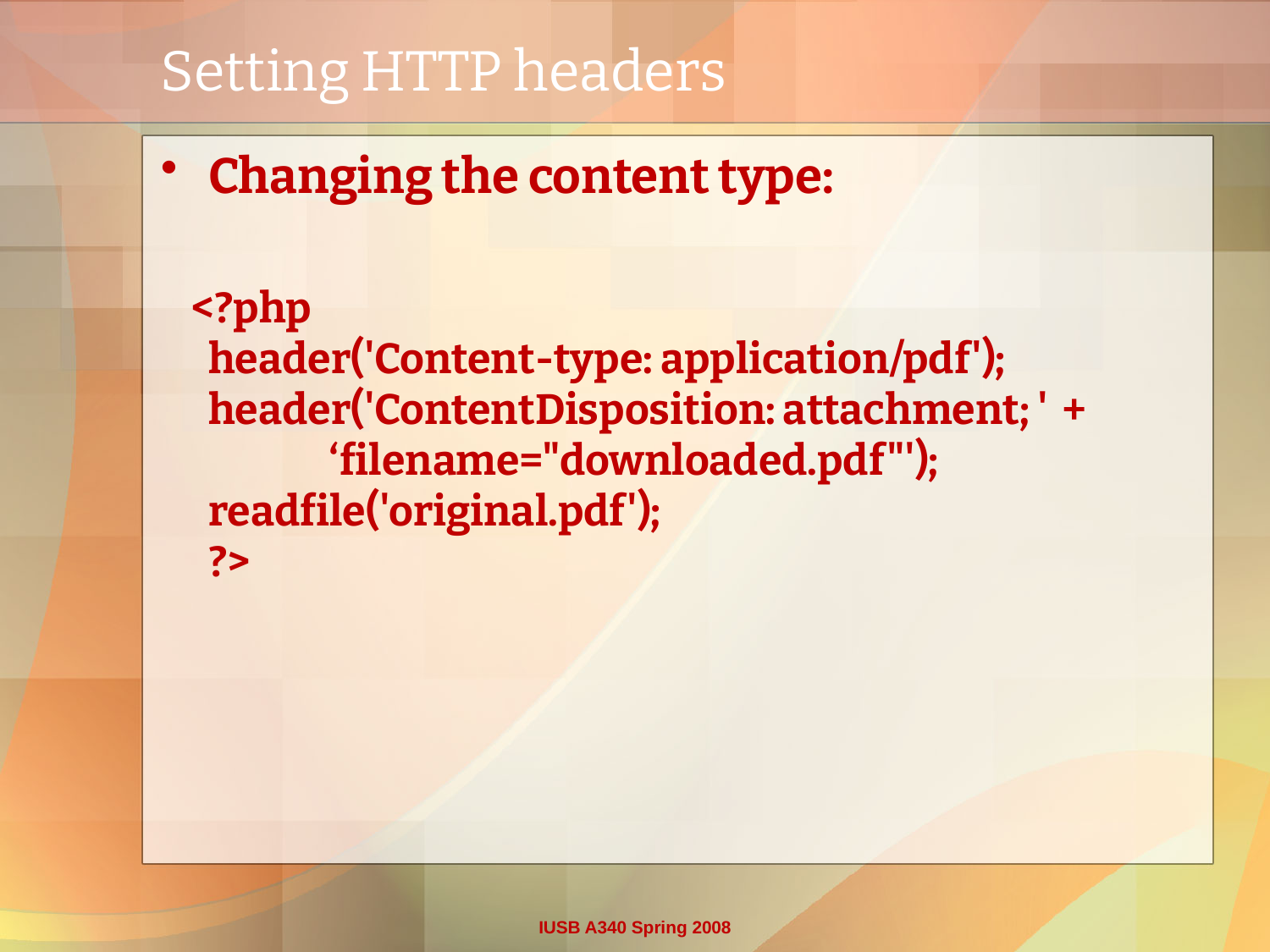

# Setting HTTP headers
Changing the content type:

    <?php
header('Content-type: application/pdf');
header('ContentDisposition: attachment; '  +
                ‘filename="downloaded.pdf"');
readfile('original.pdf');
?>

IUSB A340 Spring 2008